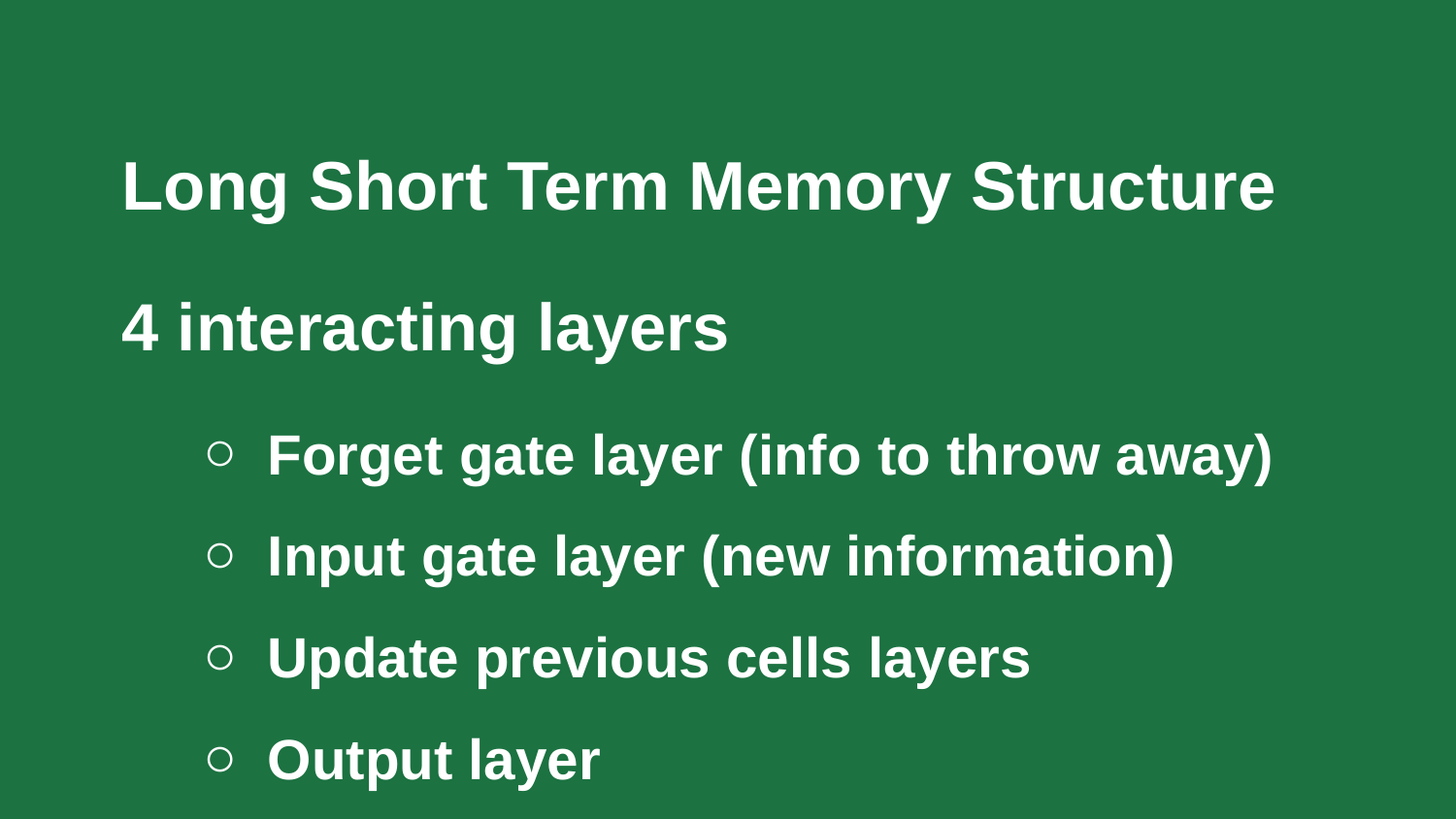

# Long Short Term Memory Structure
4 interacting layers
Forget gate layer (info to throw away)
Input gate layer (new information)
Update previous cells layers
Output layer